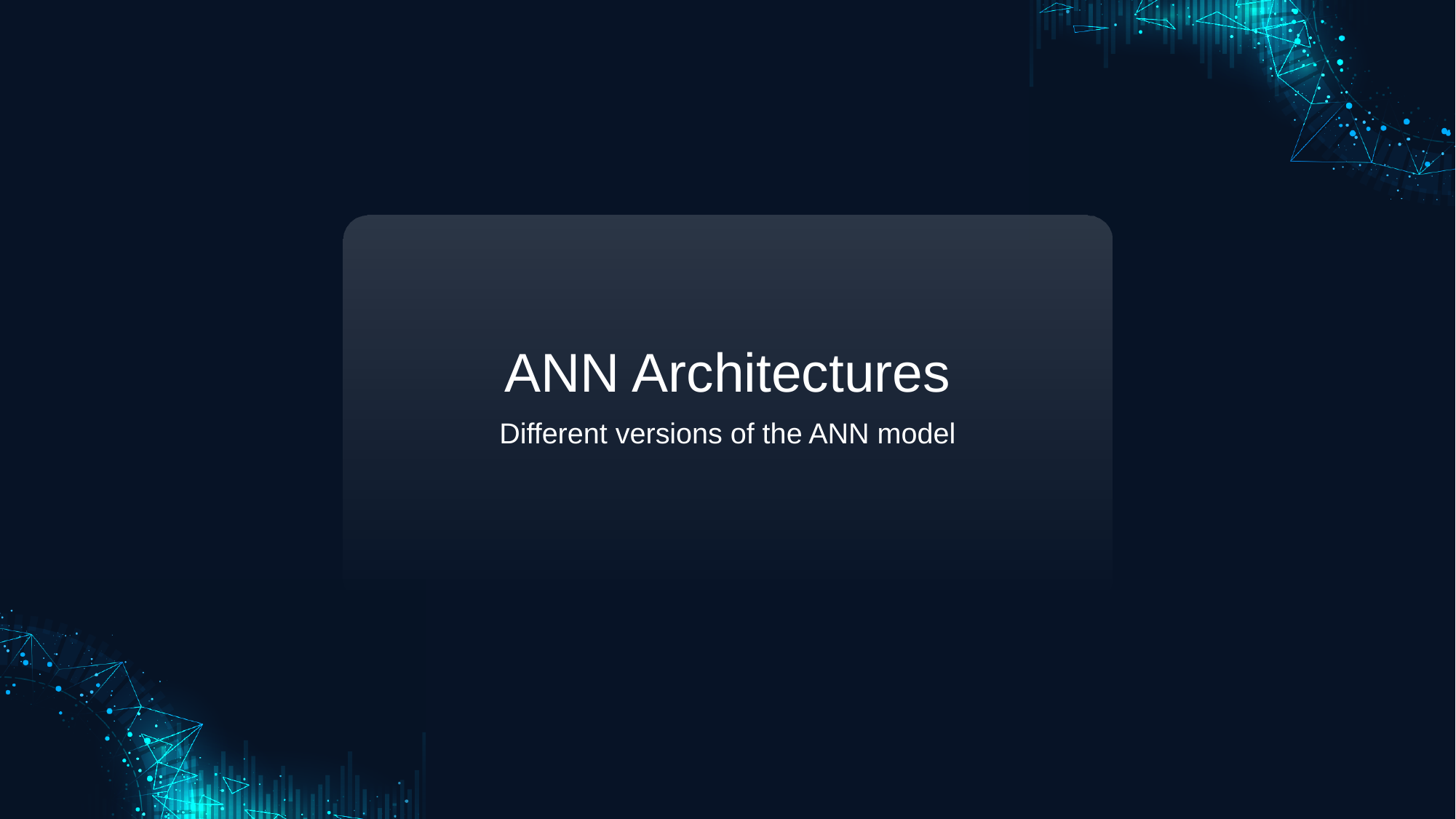

ANN Architectures
Different versions of the ANN model